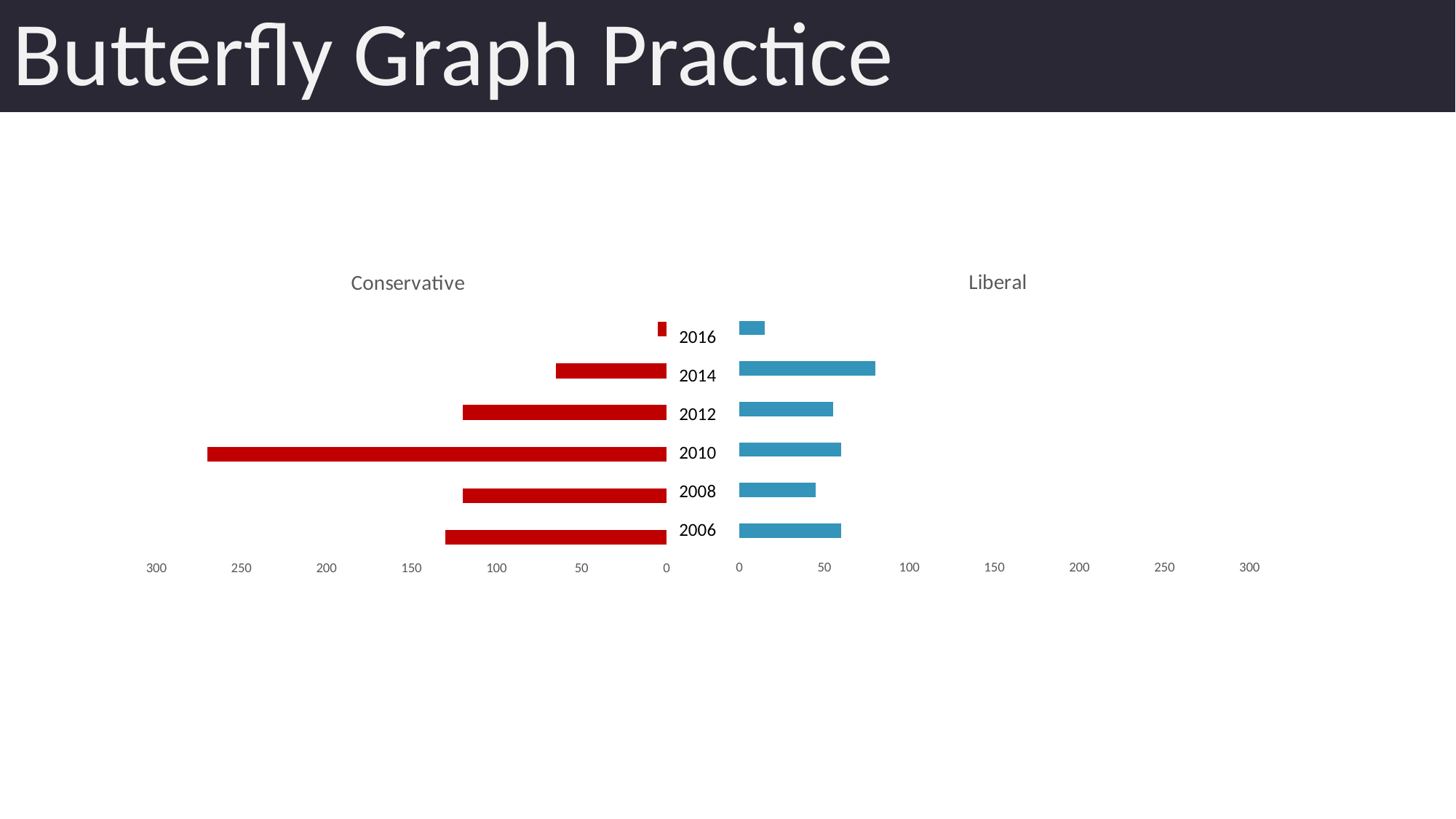

Butterfly Graph Practice

### Chart

| Category |
|---|

### Chart: Liberal

| Category |  |
|---|---|

### Chart: Conservative

| Category |  |
|---|---|
2016
2014
2012
2010
2008
2006